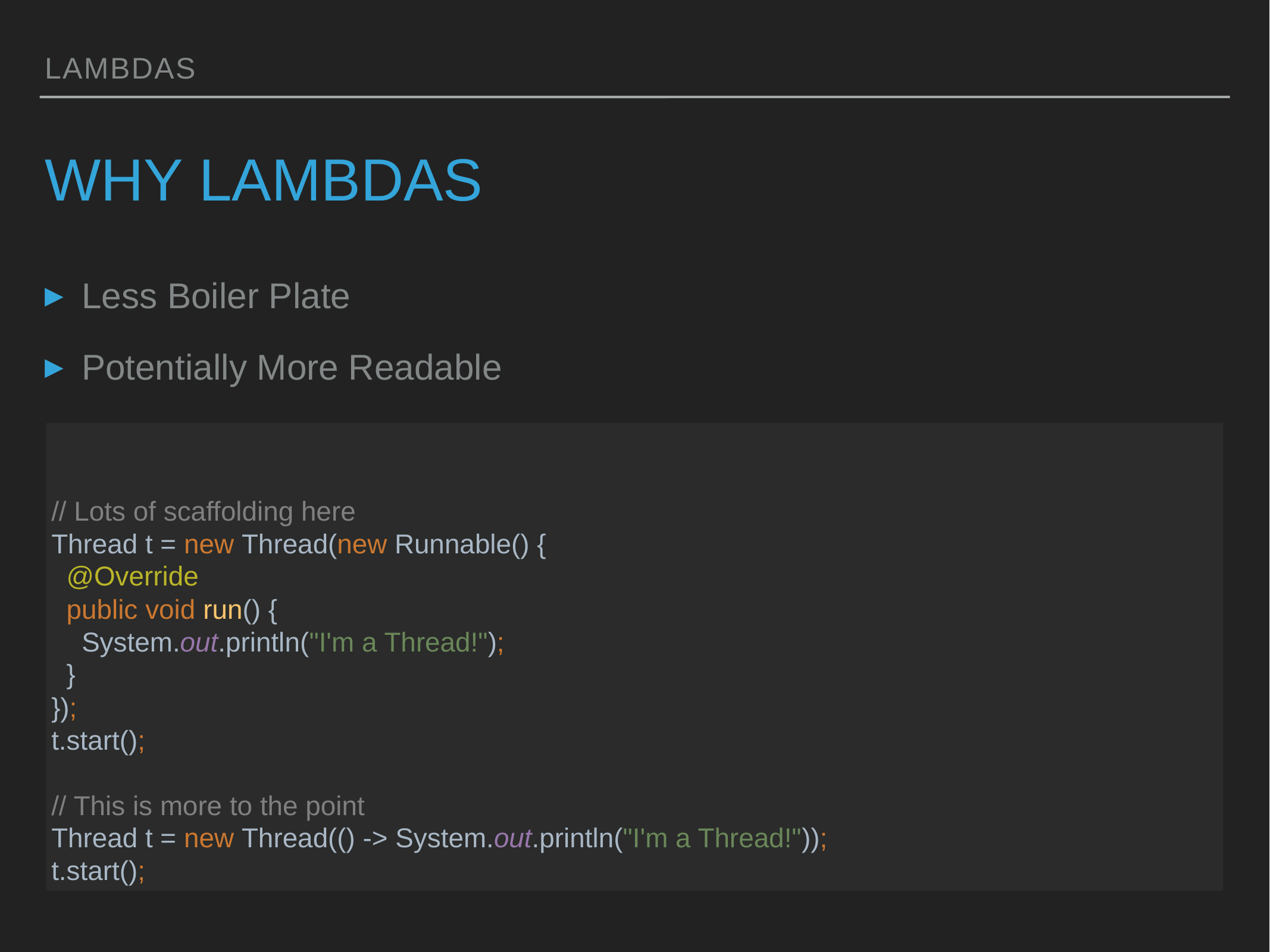

Lambdas
# Why Lambdas
Less Boiler Plate
Potentially More Readable

// Lots of scaffolding here
Thread t = new Thread(new Runnable() {
  @Override
  public void run() {
    System.out.println("I'm a Thread!");
  }
});
t.start();

// This is more to the point
Thread t = new Thread(() -> System.out.println("I'm a Thread!"));
t.start();